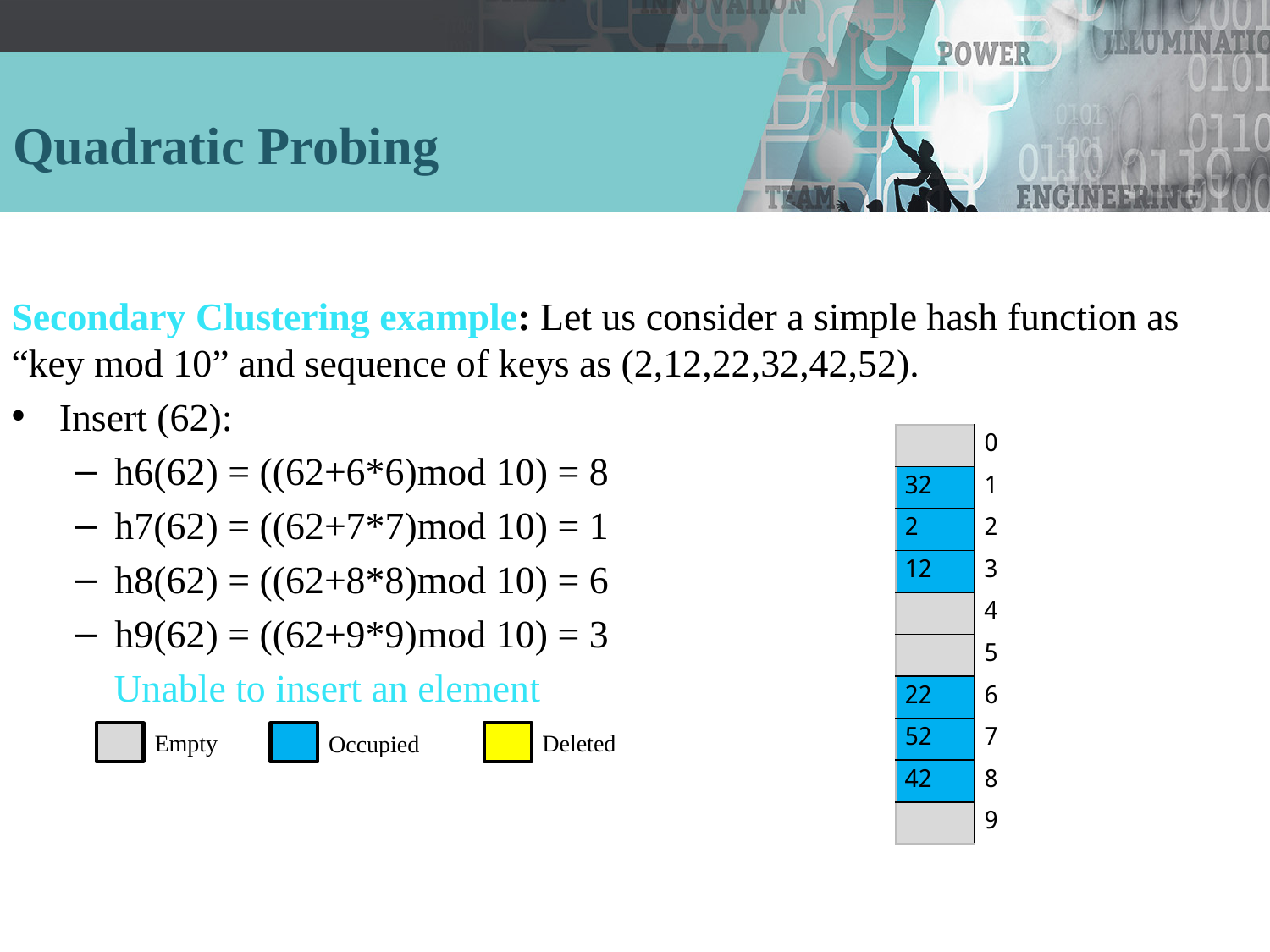

# Quadratic Probing
Secondary Clustering example: Let us consider a simple hash function as “key mod 10” and sequence of keys as (2,12,22,32,42,52).
Insert (62):
h6(62) = ((62+6*6)mod 10) = 8
h7(62) = ((62+7*7)mod 10) = 1
h8(62) = ((62+8*8)mod 10) = 6
h9(62) = ((62+9*9)mod 10) = 3
    Unable to insert an element

|  | 0 |
| --- | --- |
| 32 | 1 |
| 2 | 2 |
| 12 | 3 |
|  | 4 |
|  | 5 |
| 22 | 6 |
| 52 | 7 |
| 42 | 8 |
|  | 9 |
Empty
Deleted

Occupied